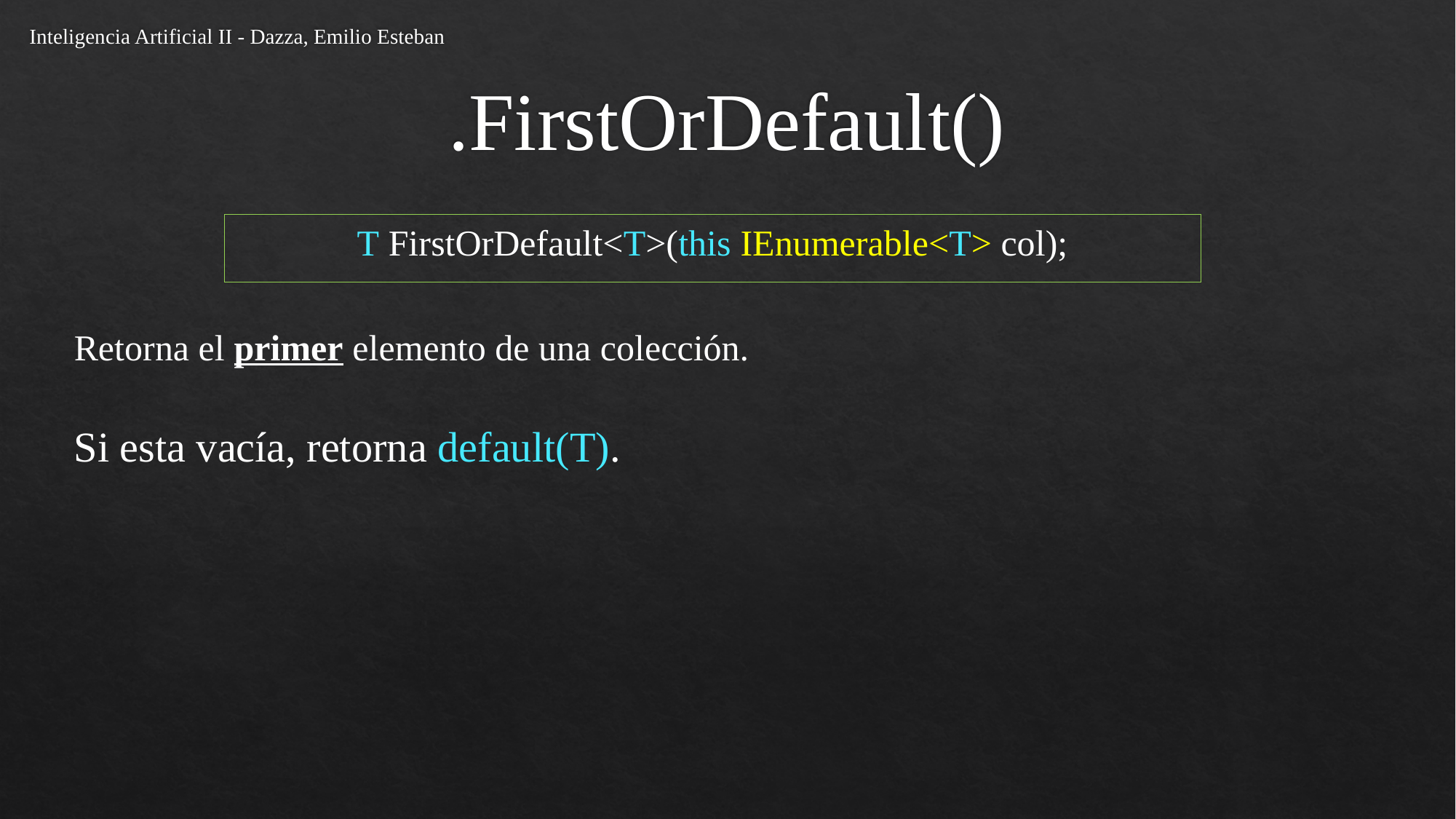

Inteligencia Artificial II - Dazza, Emilio Esteban
# .FirstOrDefault()
T FirstOrDefault<T>(this IEnumerable<T> col);
Retorna el primer elemento de una colección.

Si esta vacía, retorna default(T).